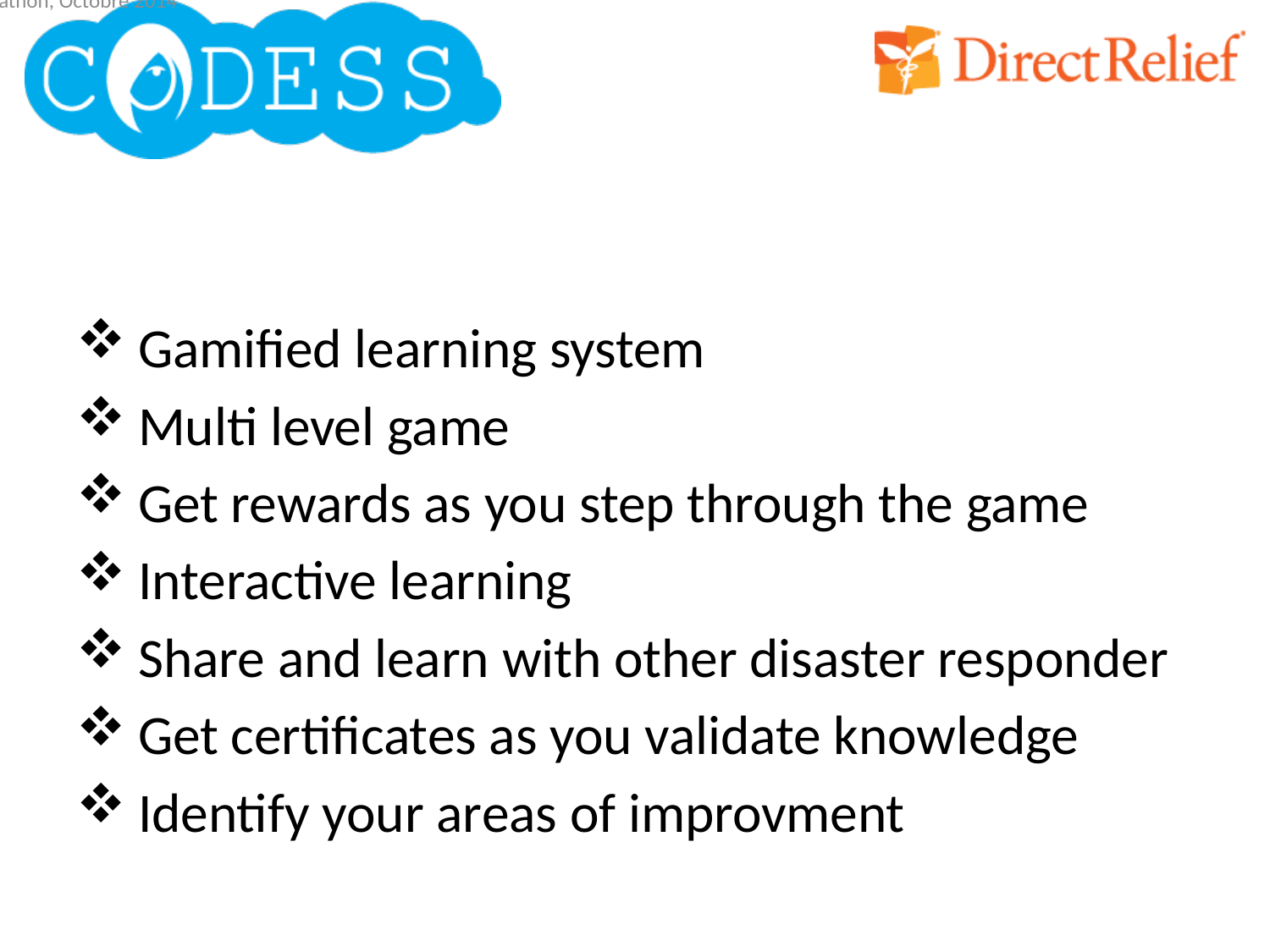

10/10/2014
2
Codess London Hackathon, Octobre 2014
 Gamified learning system
 Multi level game
 Get rewards as you step through the game
 Interactive learning
 Share and learn with other disaster responder
 Get certificates as you validate knowledge
 Identify your areas of improvment